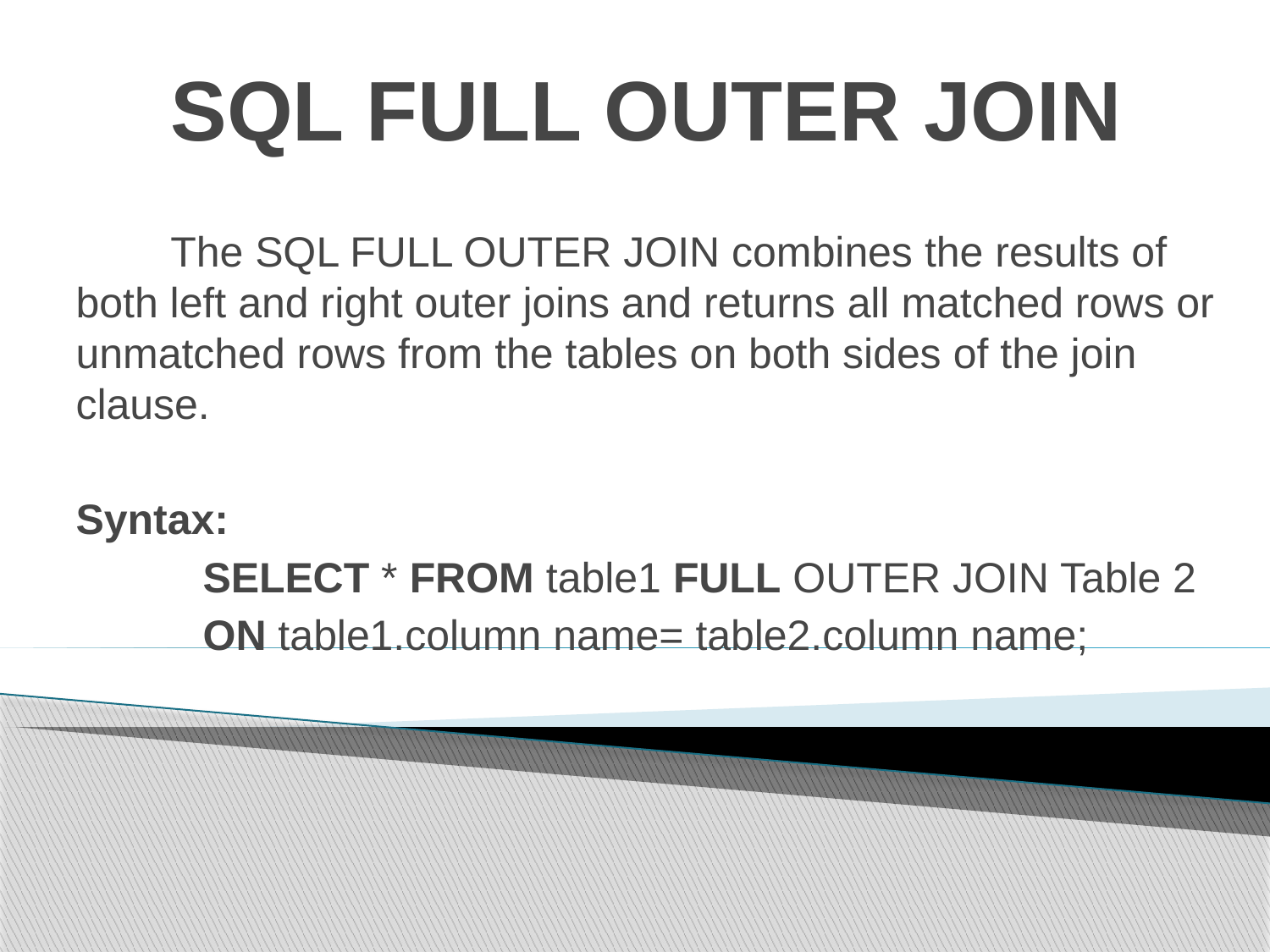

# SQL FULL OUTER JOIN
        The SQL FULL OUTER JOIN combines the results of both left and right outer joins and returns all matched rows or unmatched rows from the tables on both sides of the join clause.

Syntax:
	SELECT * FROM table1 FULL OUTER JOIN Table 2
	ON table1.column name= table2.column name;